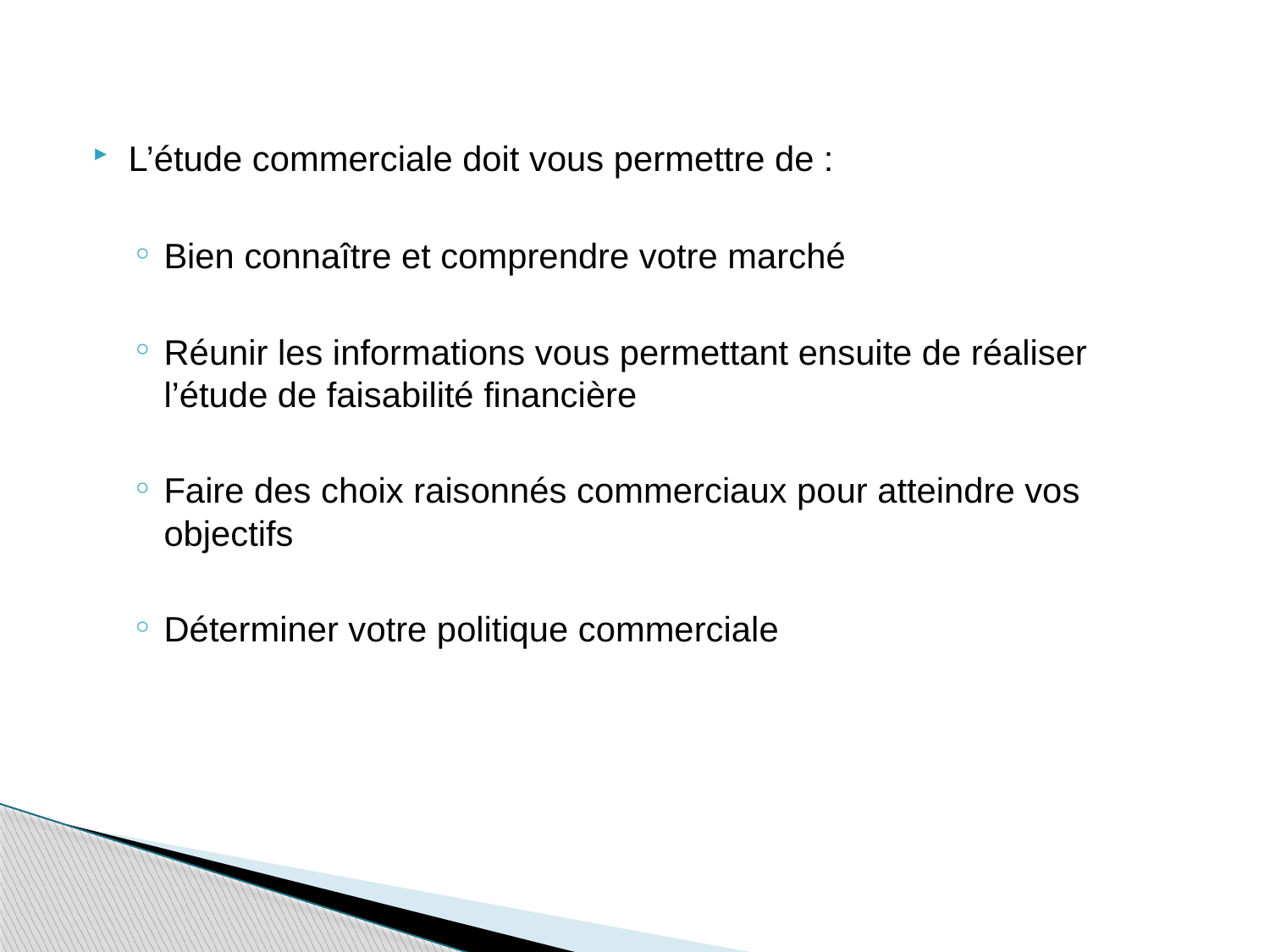

L’étude commerciale doit vous permettre de :

Bien connaître et comprendre votre marché

Réunir les informations vous permettant ensuite de réaliser l’étude de faisabilité financière

Faire des choix raisonnés commerciaux pour atteindre vos objectifs

Déterminer votre politique commerciale